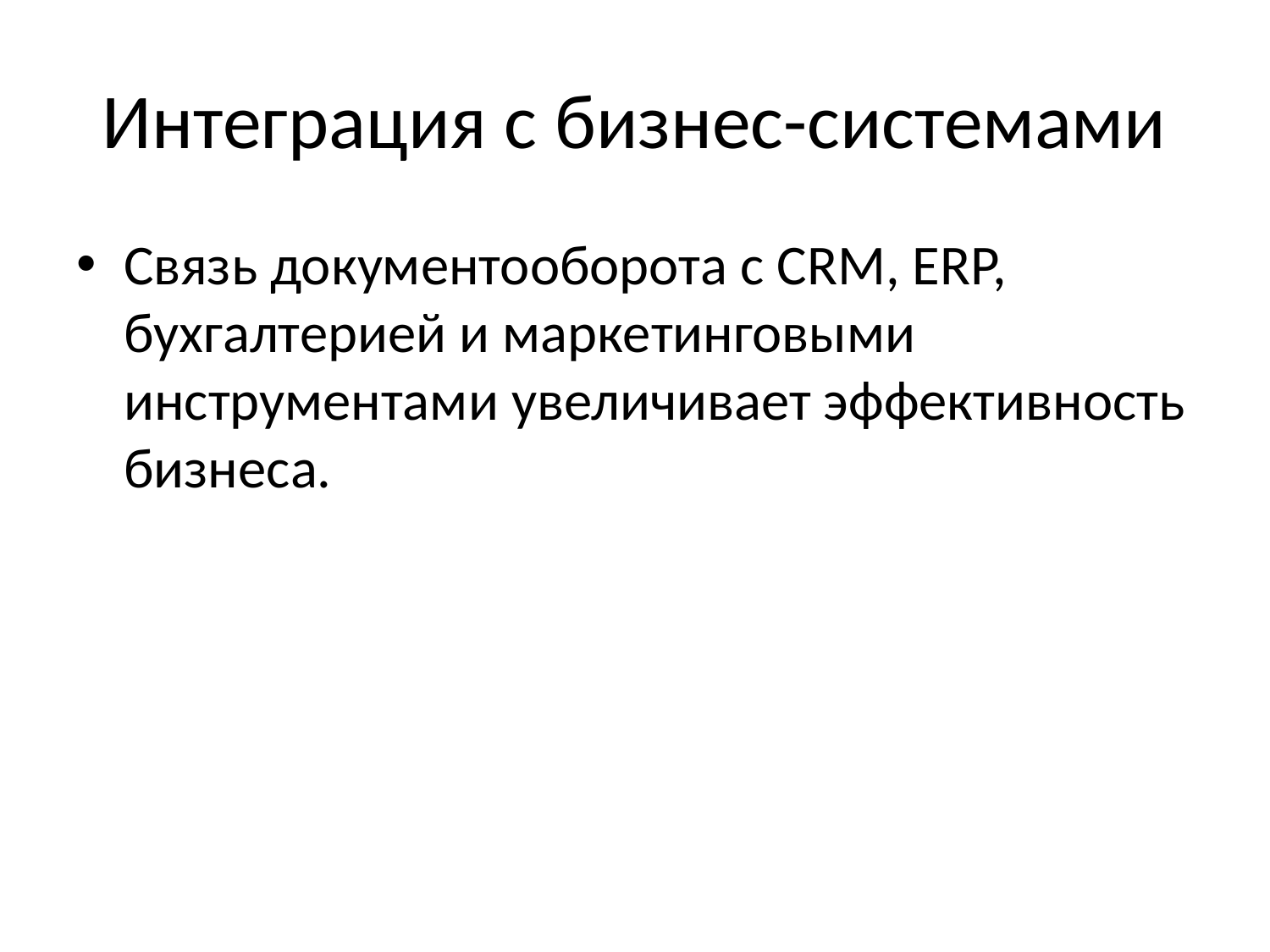

# Интеграция с бизнес-системами
Связь документооборота с CRM, ERP, бухгалтерией и маркетинговыми инструментами увеличивает эффективность бизнеса.